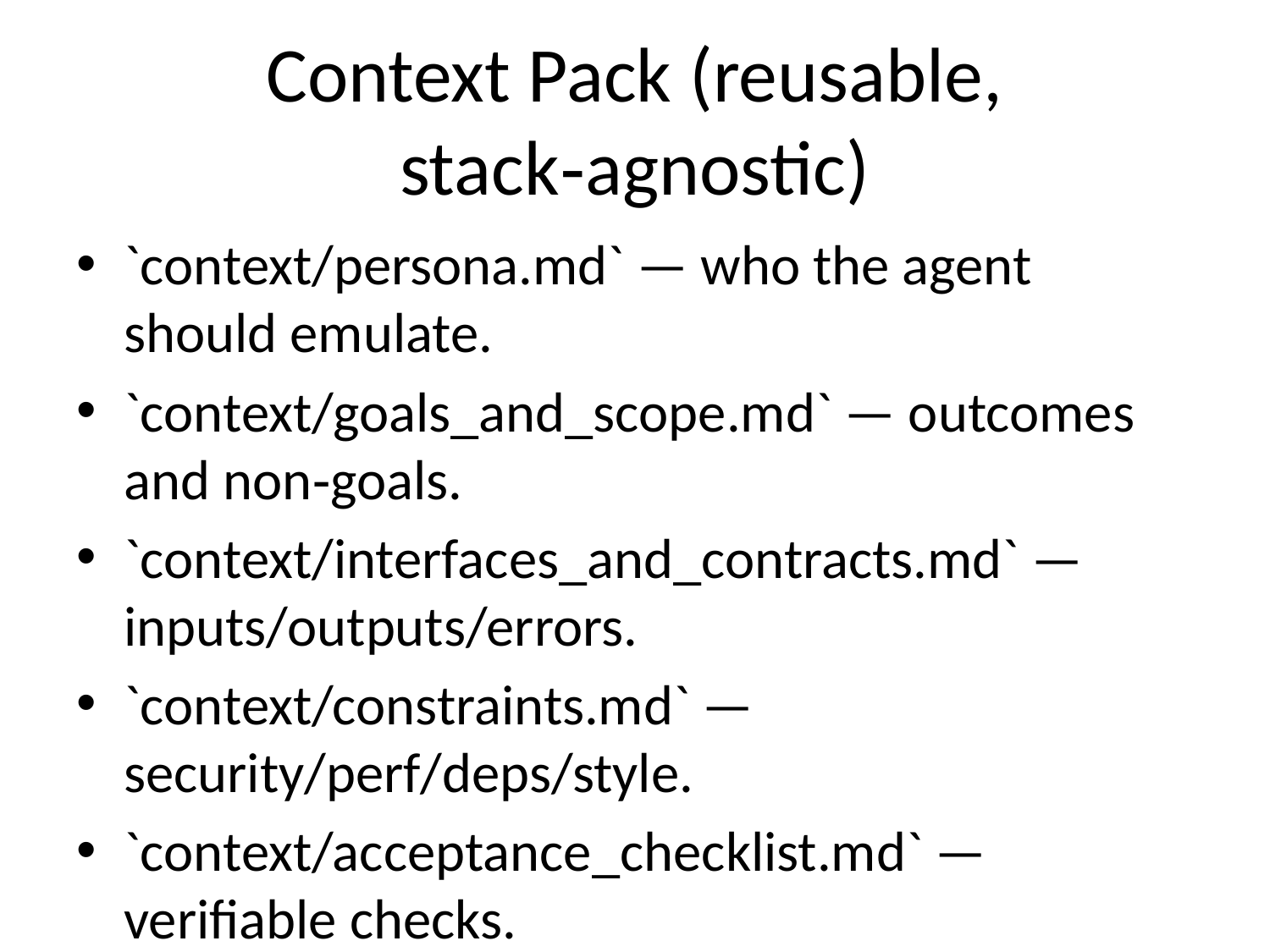

# Context Pack (reusable, stack‑agnostic)
`context/persona.md` — who the agent should emulate.
`context/goals_and_scope.md` — outcomes and non‑goals.
`context/interfaces_and_contracts.md` — inputs/outputs/errors.
`context/constraints.md` — security/perf/deps/style.
`context/acceptance_checklist.md` — verifiable checks.
`context/prompt_patterns.md` — how to write tasks that link these docs.